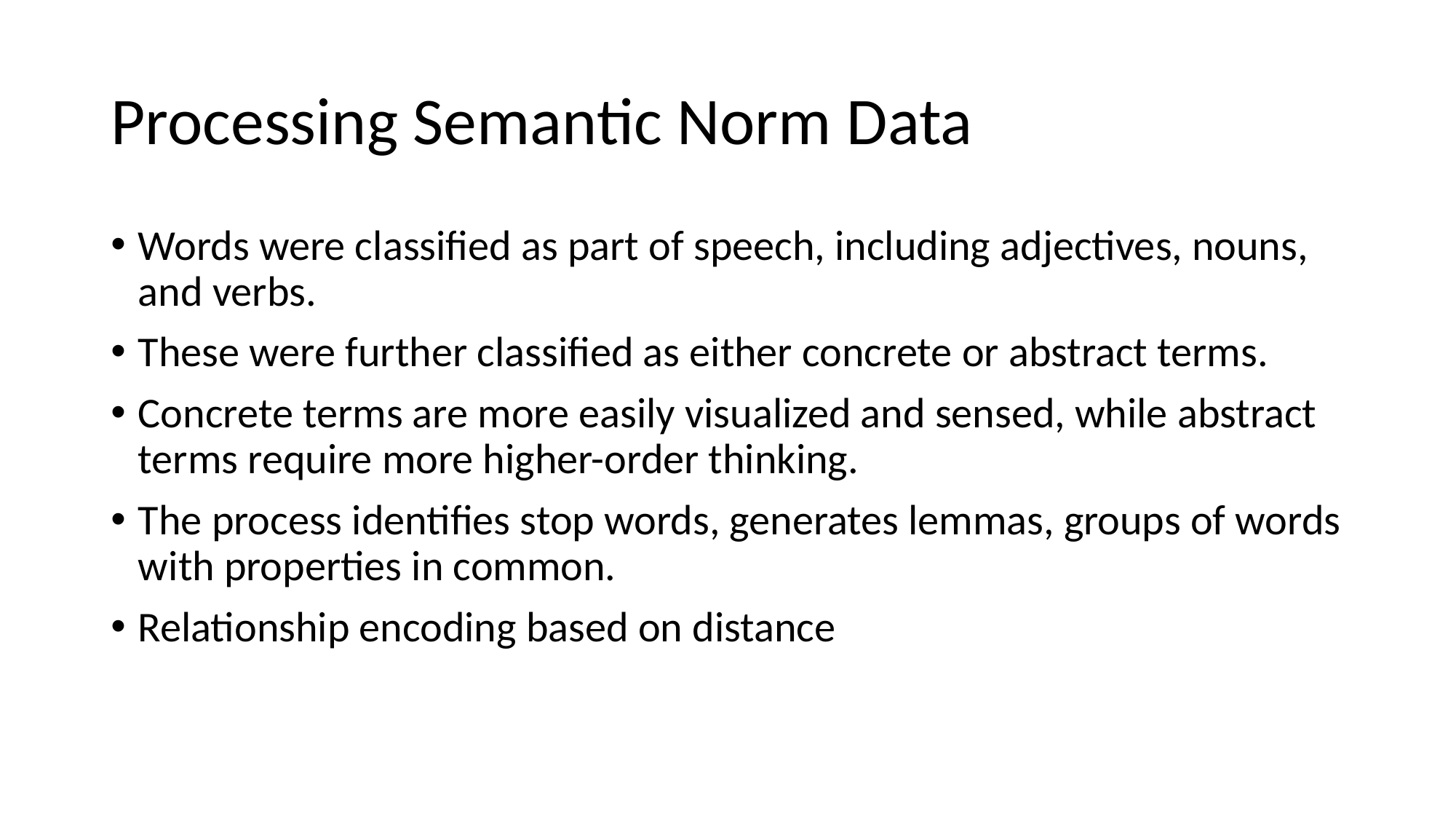

# Processing Semantic Norm Data
Words were classified as part of speech, including adjectives, nouns, and verbs.
These were further classified as either concrete or abstract terms.
Concrete terms are more easily visualized and sensed, while abstract terms require more higher-order thinking.
The process identifies stop words, generates lemmas, groups of words with properties in common.
Relationship encoding based on distance